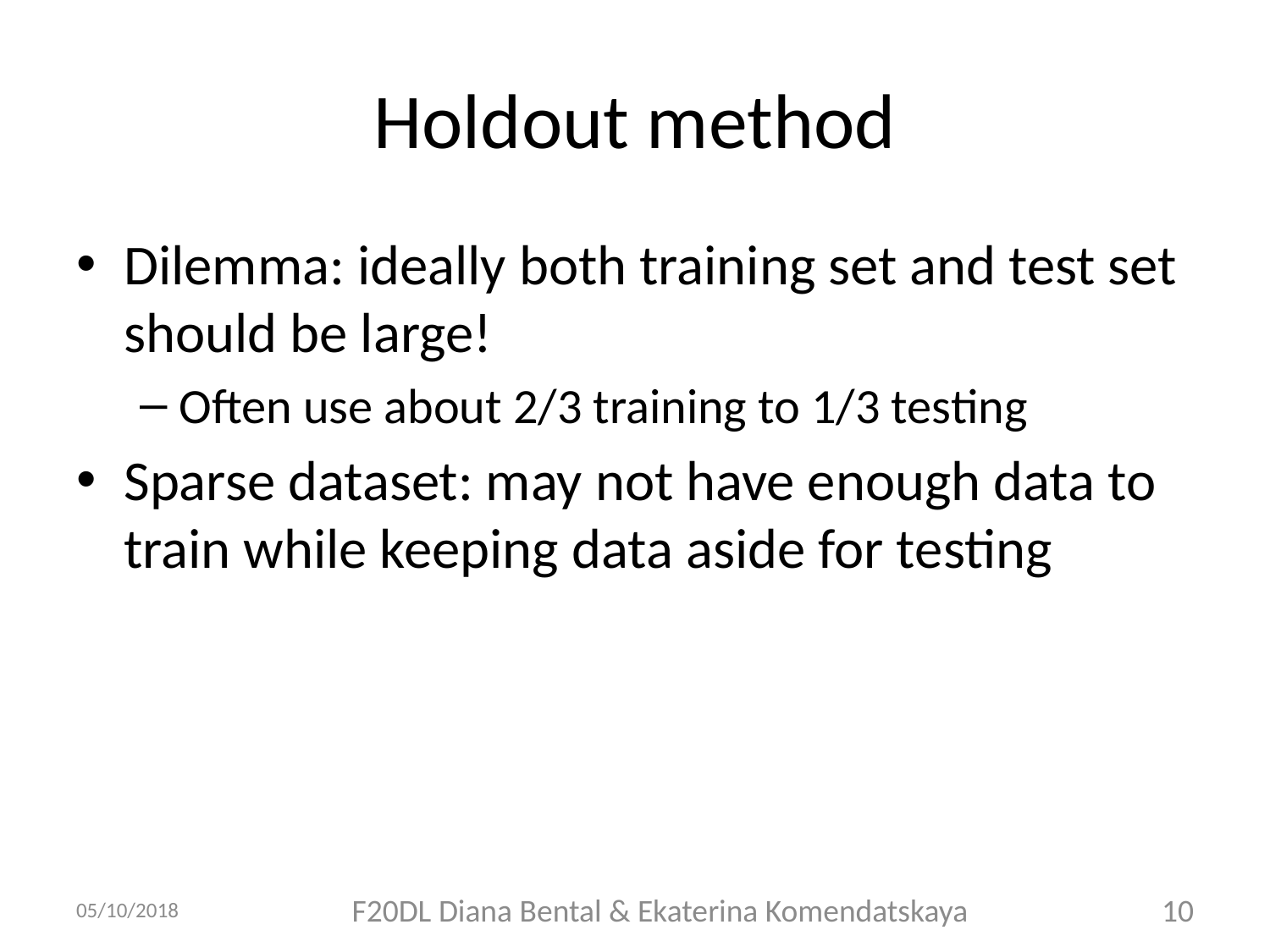

# Holdout method
Dilemma: ideally both training set and test set should be large!
Often use about 2/3 training to 1/3 testing
Sparse dataset: may not have enough data to train while keeping data aside for testing
05/10/2018
F20DL Diana Bental & Ekaterina Komendatskaya
10